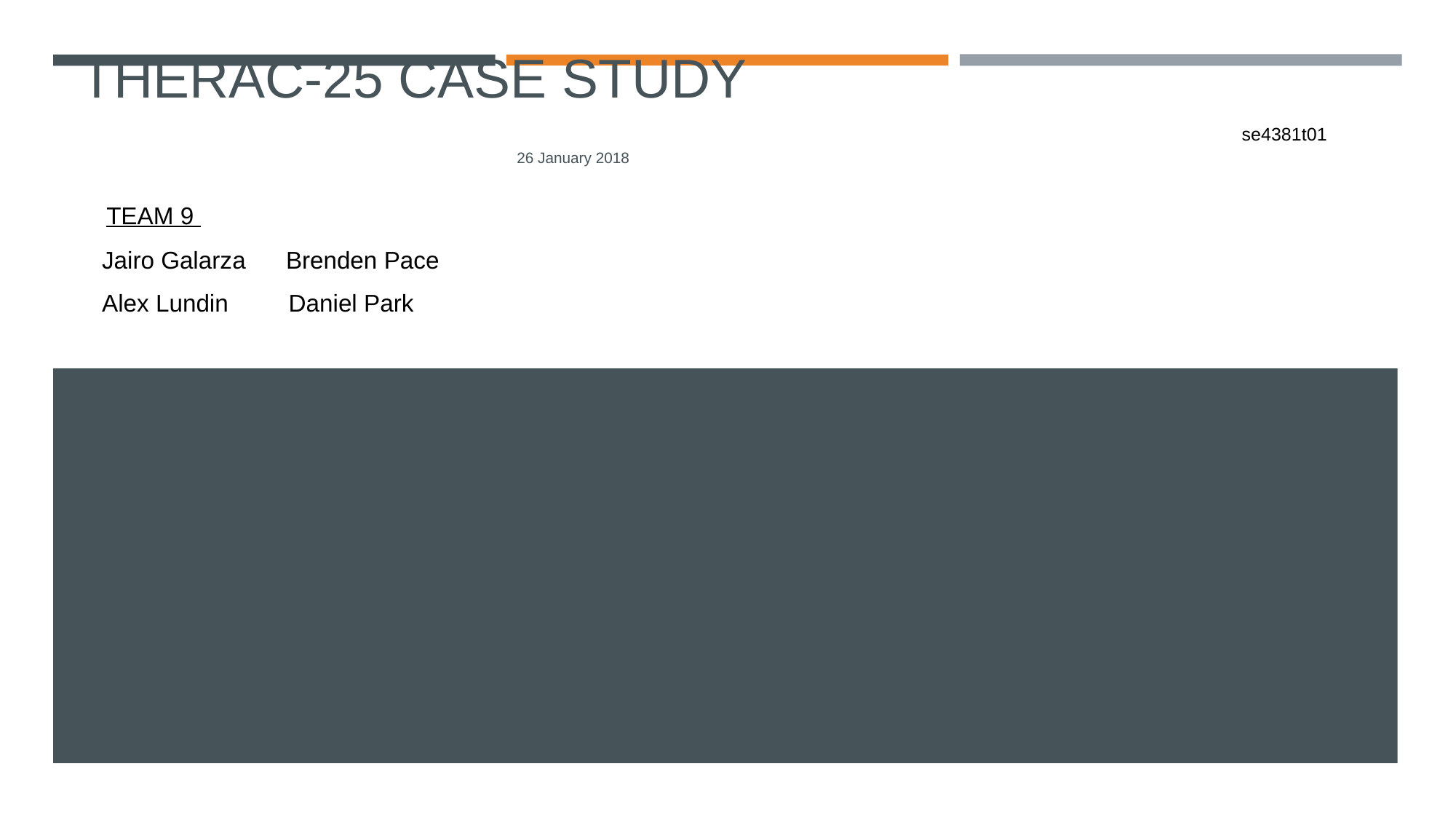

# THERAC-25 CASE STUDY									26 January 2018
se4381t01
TEAM 9
Jairo Galarza      Brenden Pace
Alex Lundin          Daniel Park